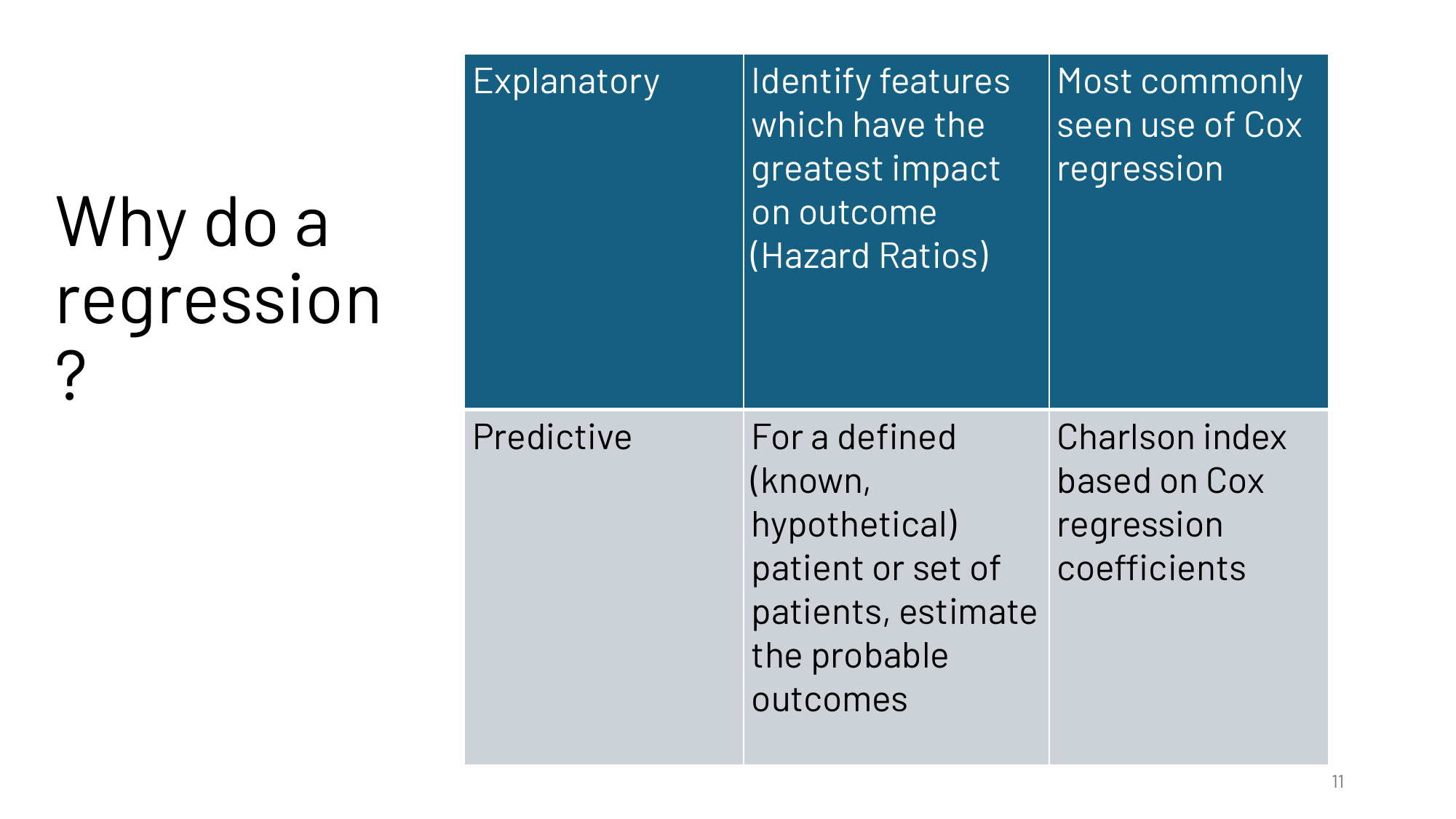

| Explanatory | Identify features which have the greatest impact on outcome (Hazard Ratios) | Most commonly seen use of Cox regression |
| --- | --- | --- |
| Predictive | For a defined (known, hypothetical) patient or set of patients, estimate the probable outcomes | Charlson index based on Cox regression coefficients |
# Why do a regression?
11